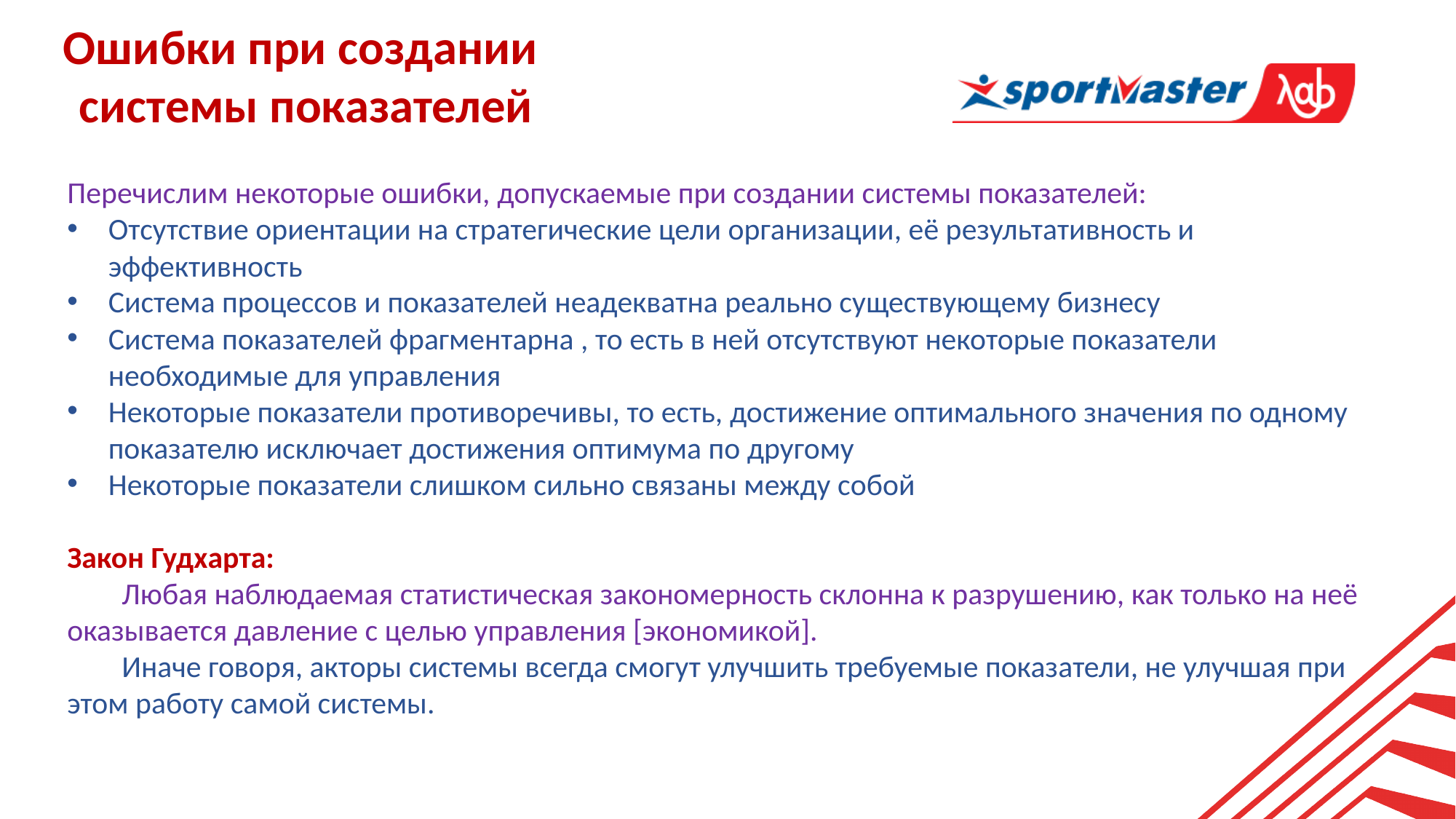

Ошибки при создании
системы показателей
Перечислим некоторые ошибки, допускаемые при создании системы показателей:
Отсутствие ориентации на стратегические цели организации, её результативность и эффективность
Система процессов и показателей неадекватна реально существующему бизнесу
Система показателей фрагментарна , то есть в ней отсутствуют некоторые показатели необходимые для управления
Некоторые показатели противоречивы, то есть, достижение оптимального значения по одному показателю исключает достижения оптимума по другому
Некоторые показатели слишком сильно связаны между собой

Закон Гудхарта:
Любая наблюдаемая статистическая закономерность склонна к разрушению, как только на неё оказывается давление с целью управления [экономикой].
Иначе говоря, акторы системы всегда смогут улучшить требуемые показатели, не улучшая при этом работу самой системы.